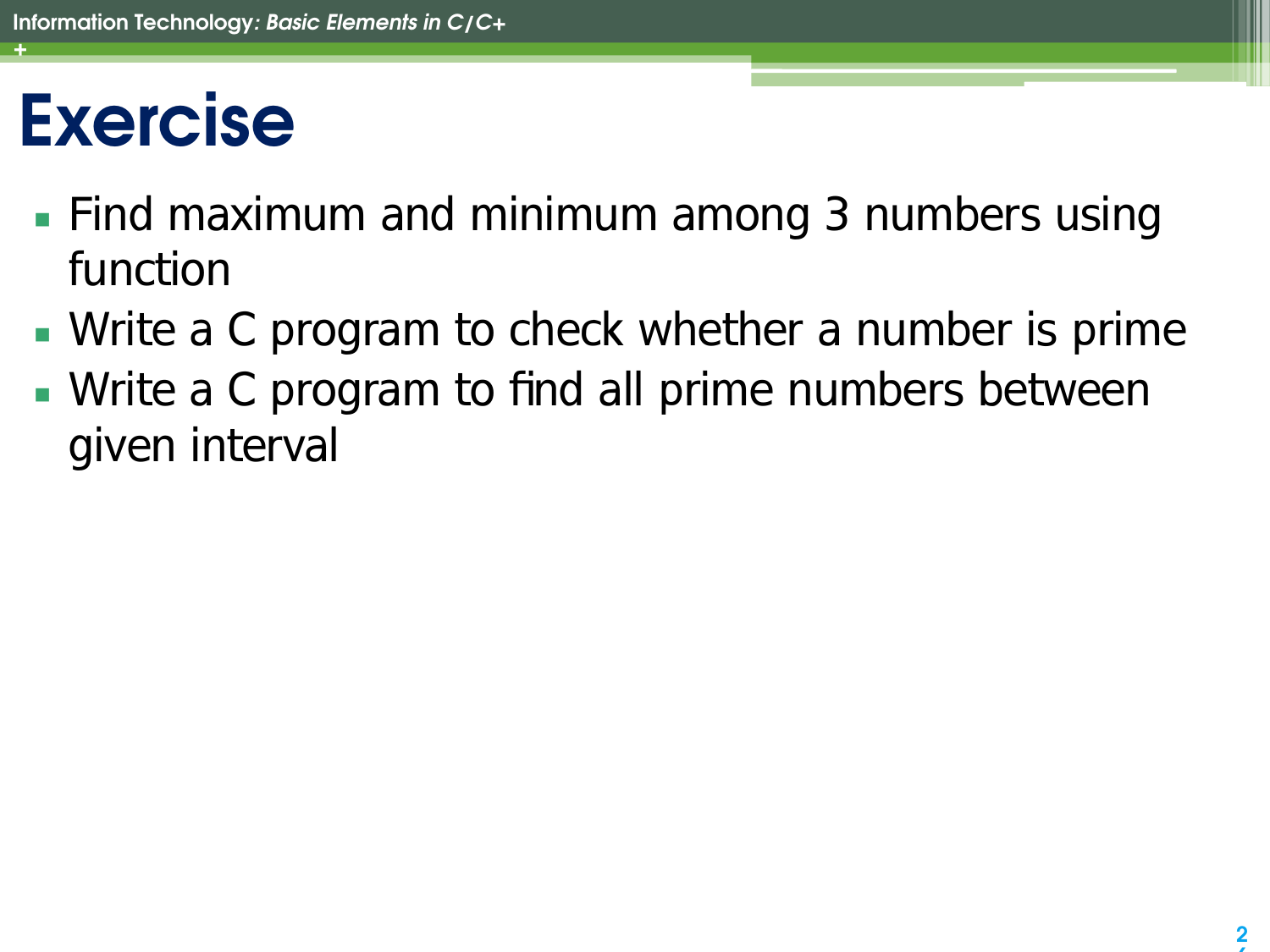

# Exercise
Find maximum and minimum among 3 numbers using function
Write a C program to check whether a number is prime
Write a C program to find all prime numbers between given interval